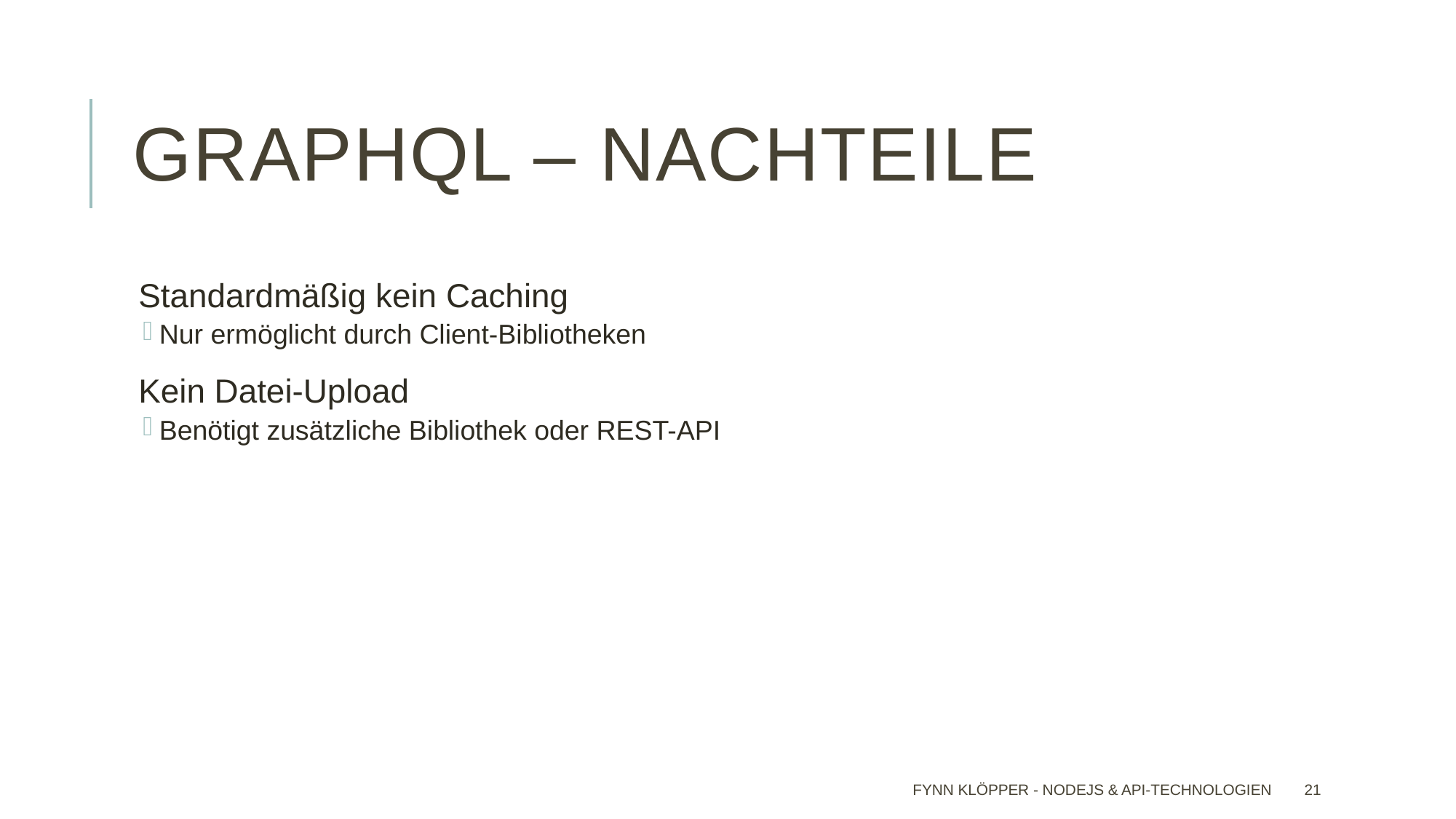

# GraphQL – Nachteile
Standardmäßig kein Caching
Nur ermöglicht durch Client-Bibliotheken
Kein Datei-Upload
Benötigt zusätzliche Bibliothek oder REST-API
Fynn Klöpper - NodeJS & API-Technologien
21